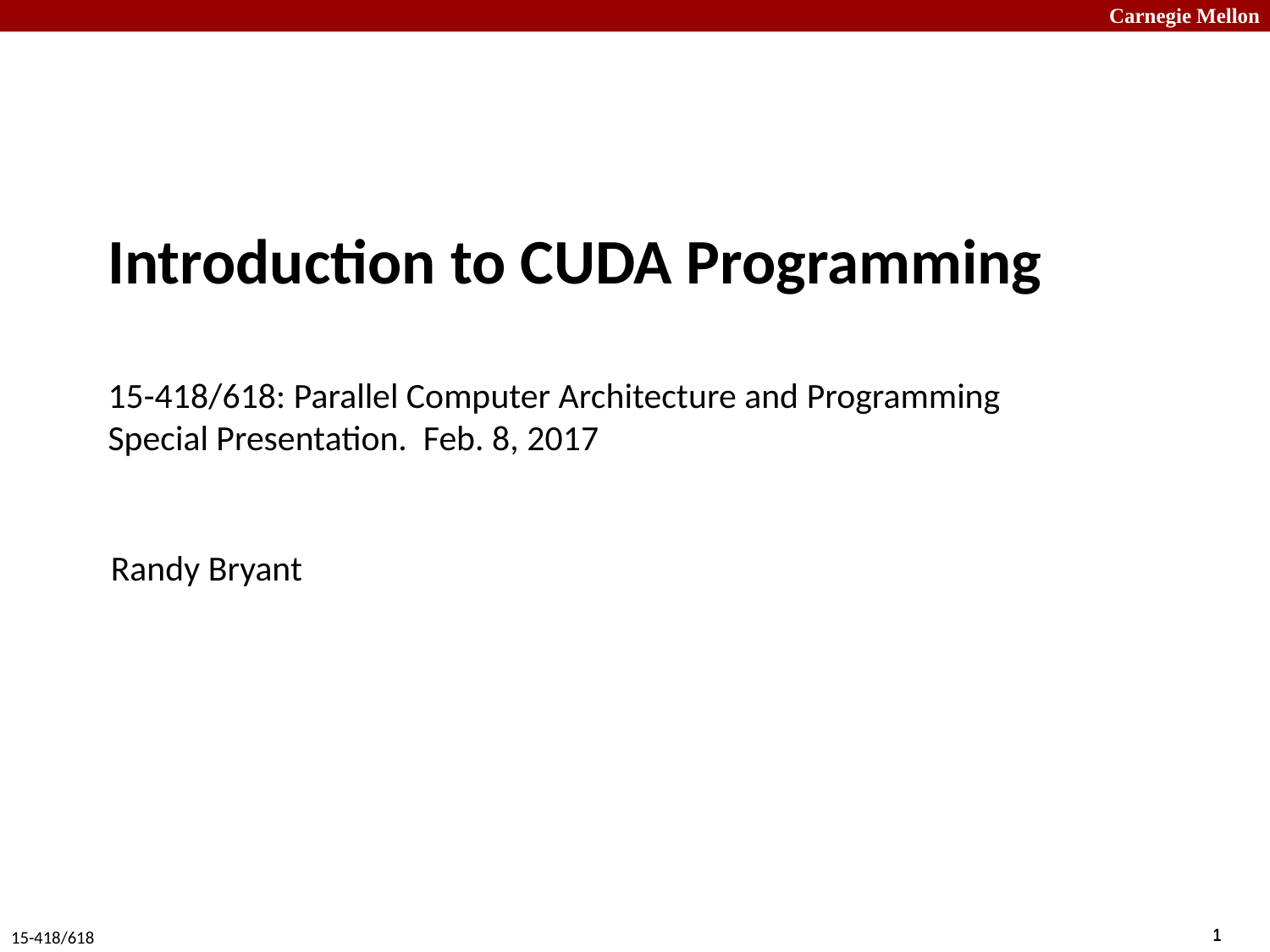

# Introduction to CUDA Programming 15-418/618: Parallel Computer Architecture and Programming Special Presentation.  Feb. 8, 2017
Randy Bryant